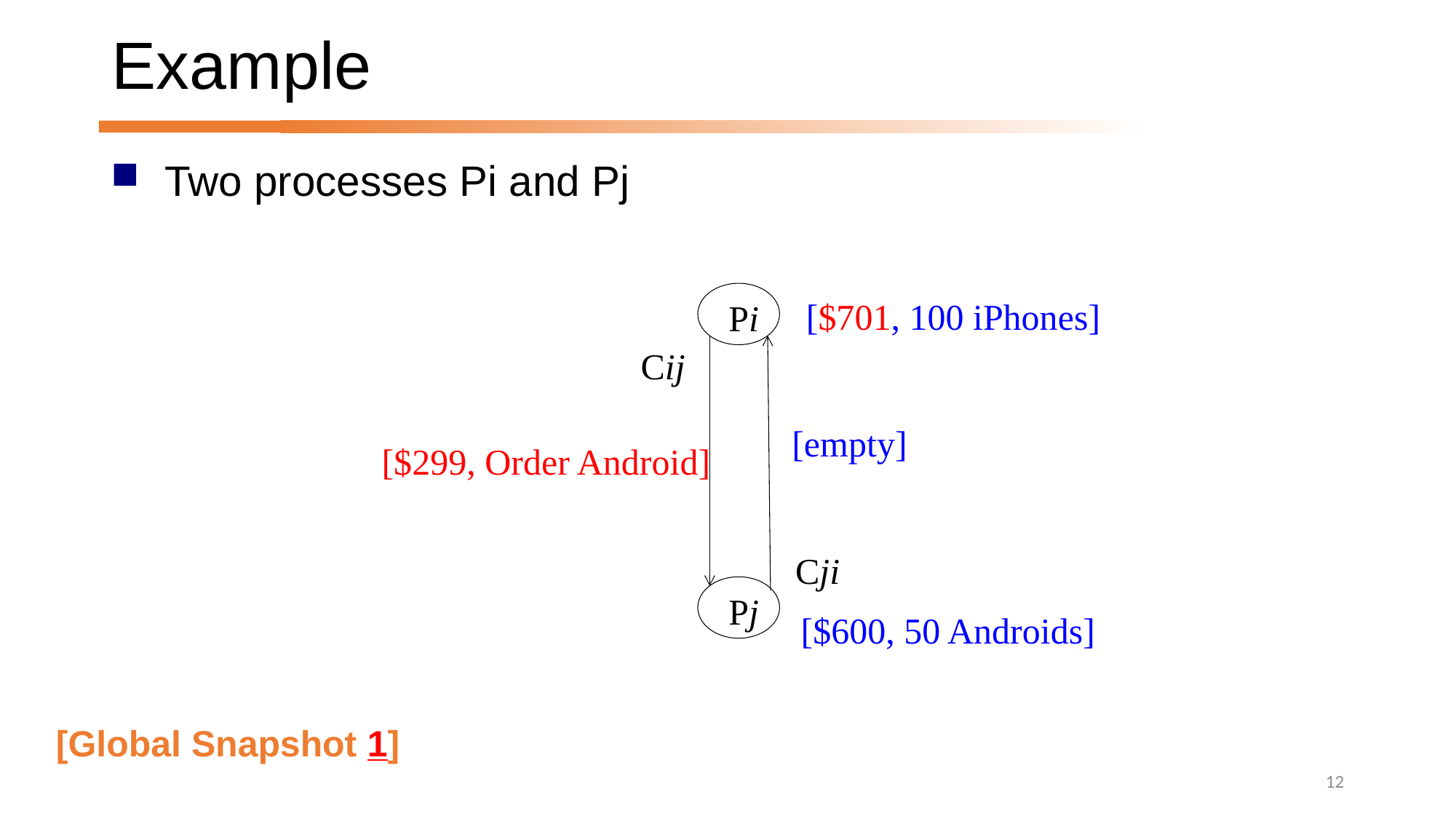

# Example
Two processes Pi and Pj

Pi
Cij
Cji

Pj
[$701, 100 iPhones]
[empty]
[$299, Order Android]
[$600, 50 Androids]
[Global Snapshot 1]
12